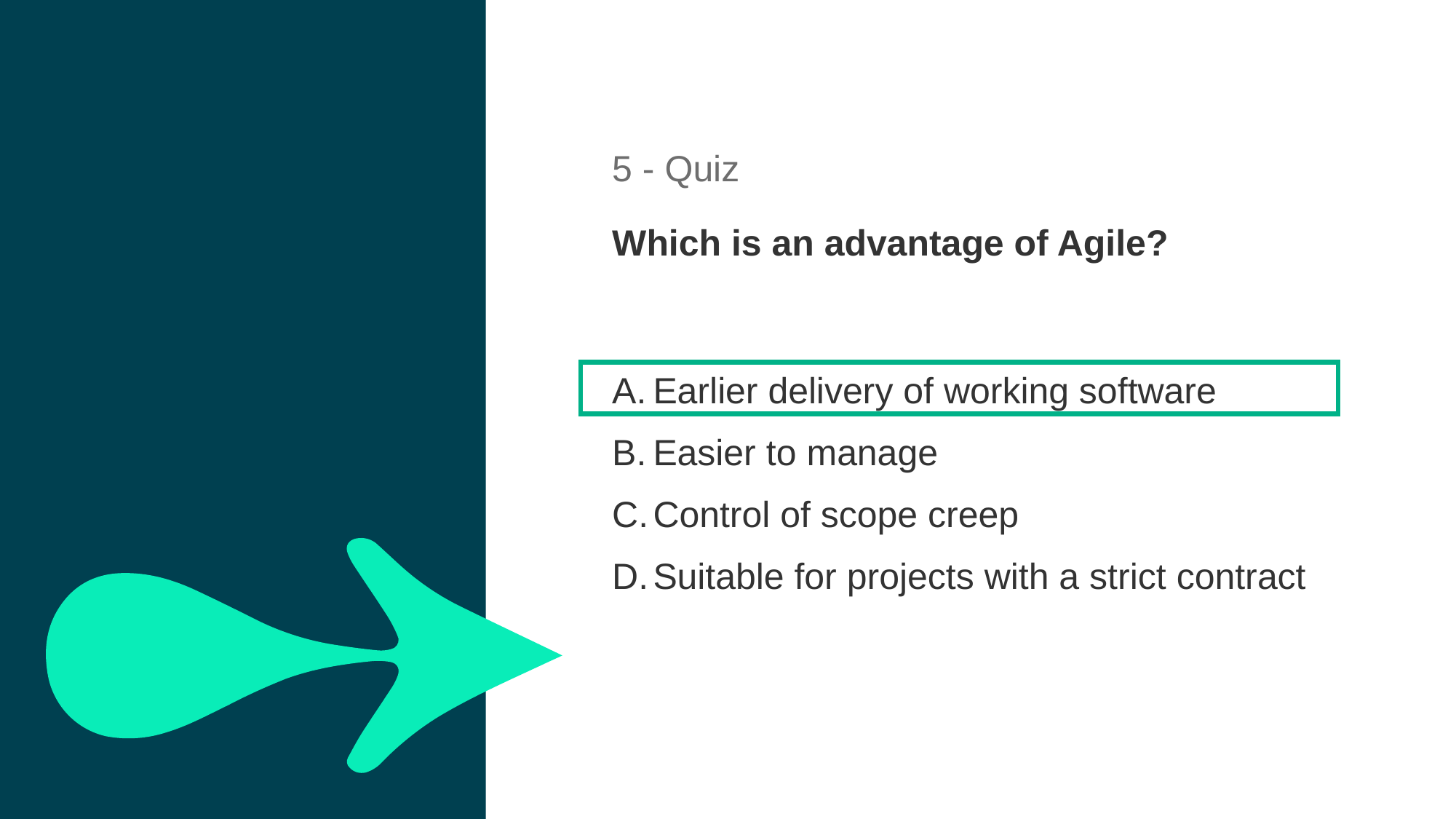

5 - Quiz
Which is an advantage of Agile?
20sec
Earlier delivery of working software
Easier to manage
Control of scope creep
Suitable for projects with a strict contract